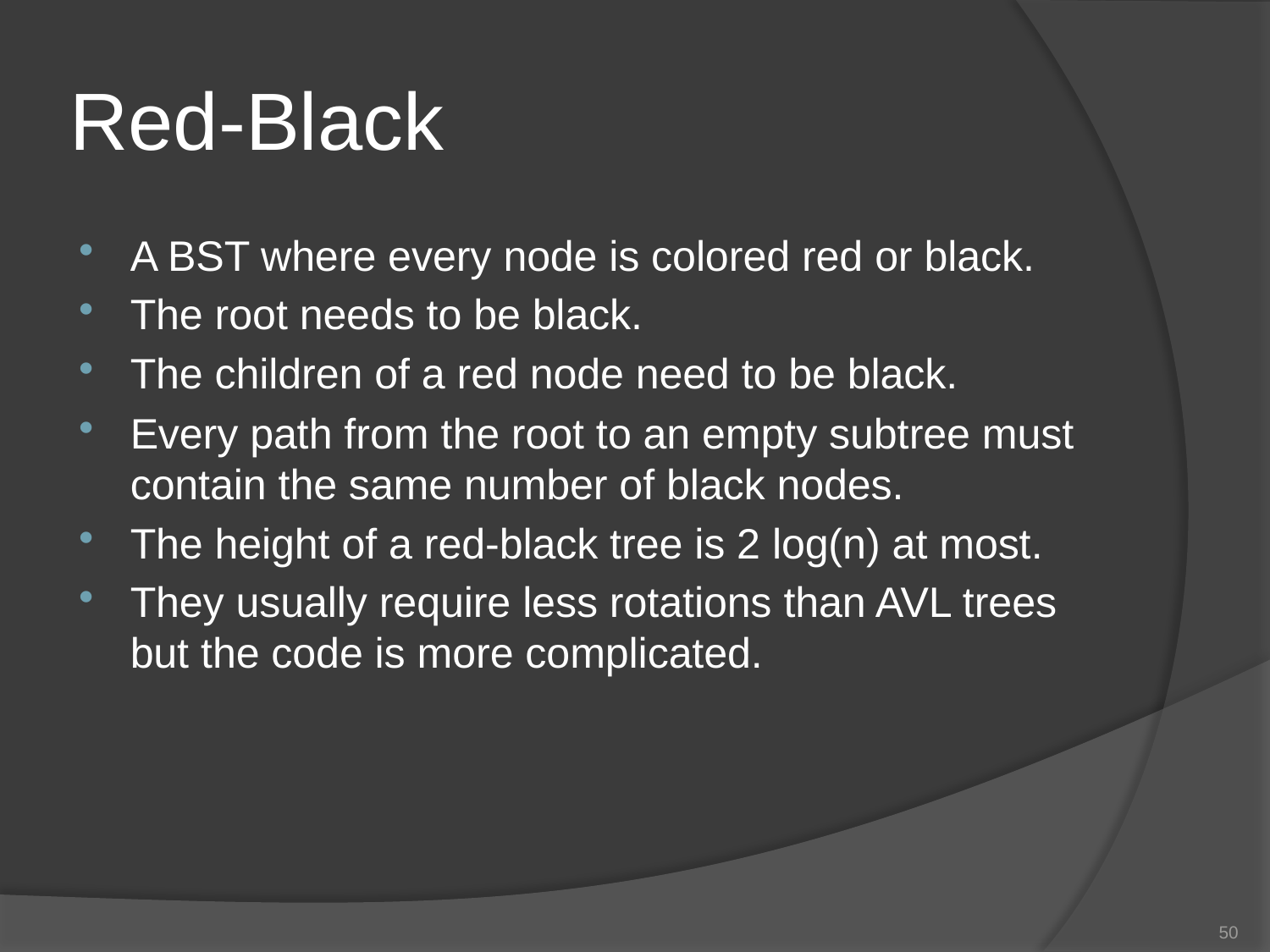

# Red-Black
A BST where every node is colored red or black.
The root needs to be black.
The children of a red node need to be black.
Every path from the root to an empty subtree must contain the same number of black nodes.
The height of a red-black tree is 2 log(n) at most.
They usually require less rotations than AVL trees but the code is more complicated.
50